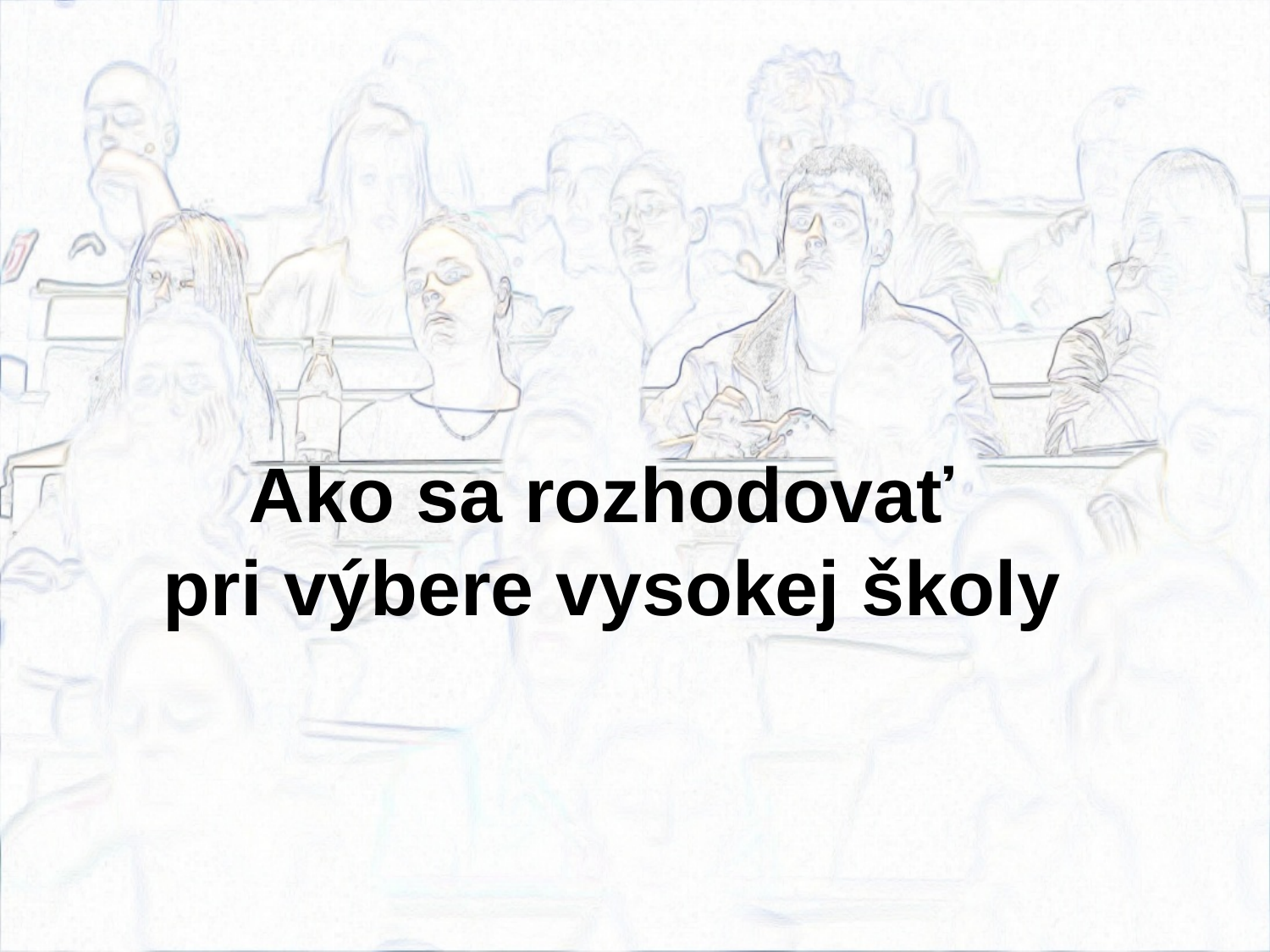

# Ako sa rozhodovať pri výbere vysokej školy